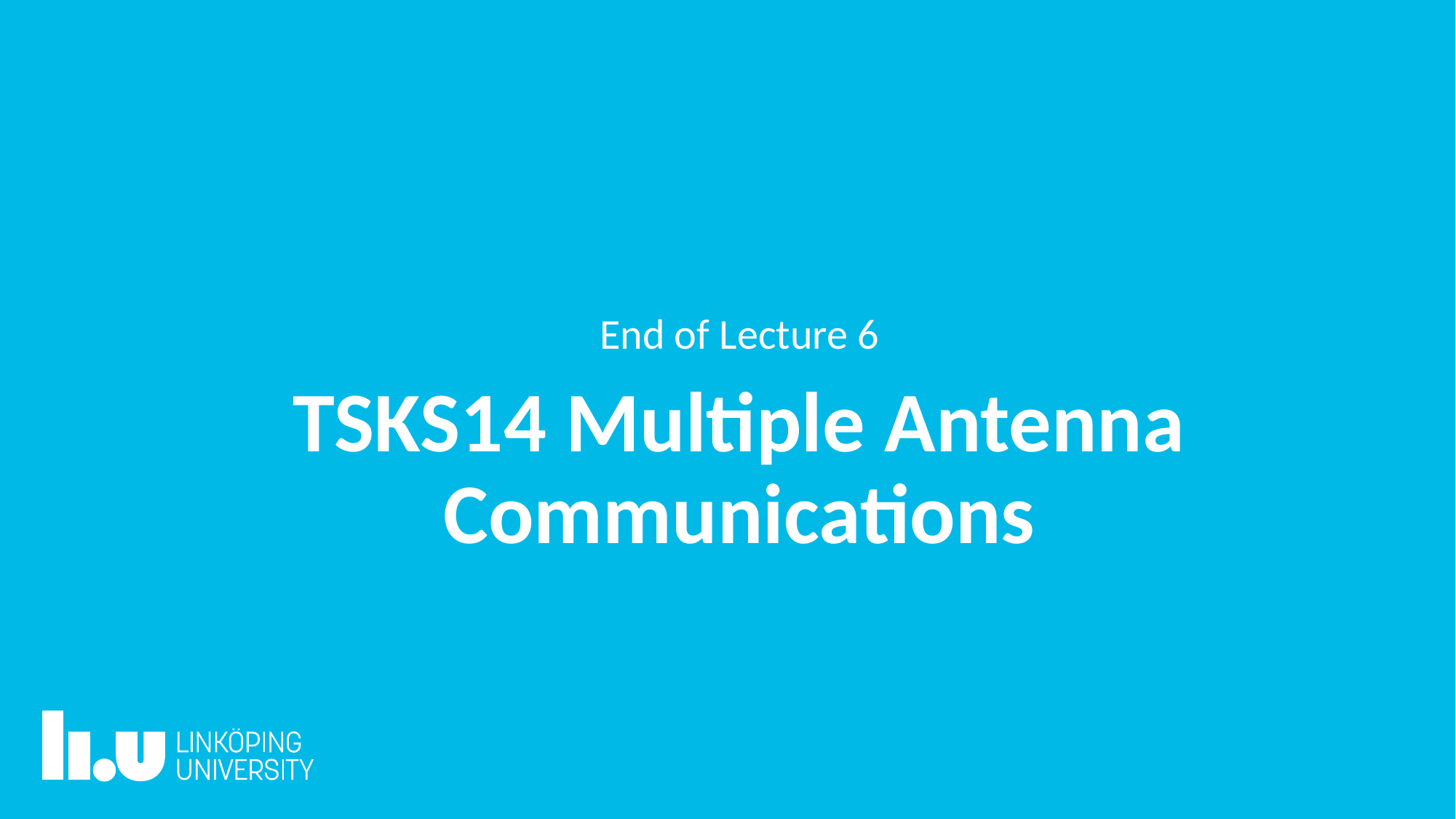

End of Lecture 6
TSKS14 Multiple Antenna Communications